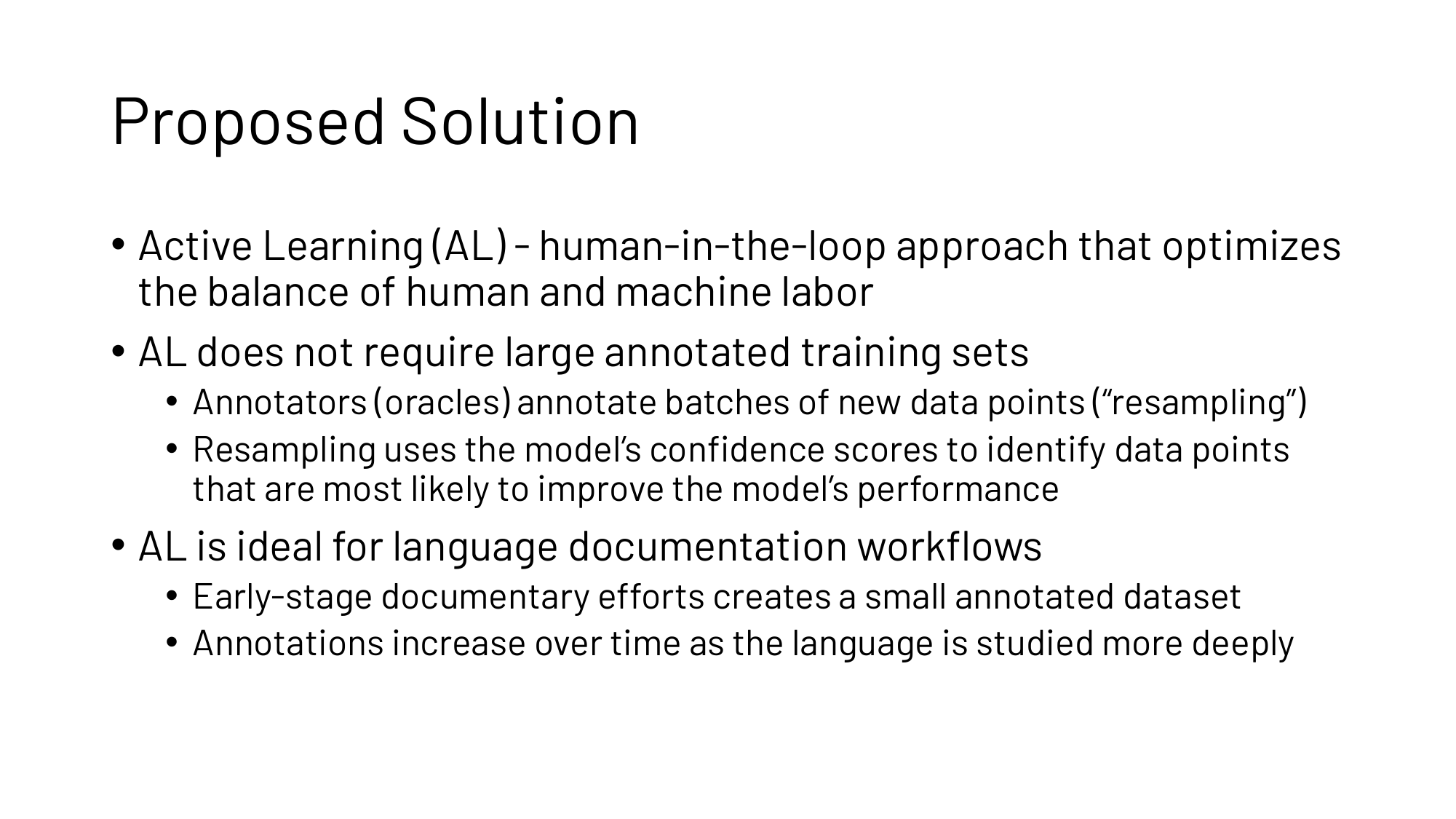

# Proposed Solution
Active Learning (AL) - human-in-the-loop approach that optimizes the balance of human and machine labor
AL does not require large annotated training sets
Annotators (oracles) annotate batches of new data points (“resampling”)
Resampling uses the model’s confidence scores to identify data points that are most likely to improve the model’s performance
AL is ideal for language documentation workflows
Early-stage documentary efforts creates a small annotated dataset
Annotations increase over time as the language is studied more deeply